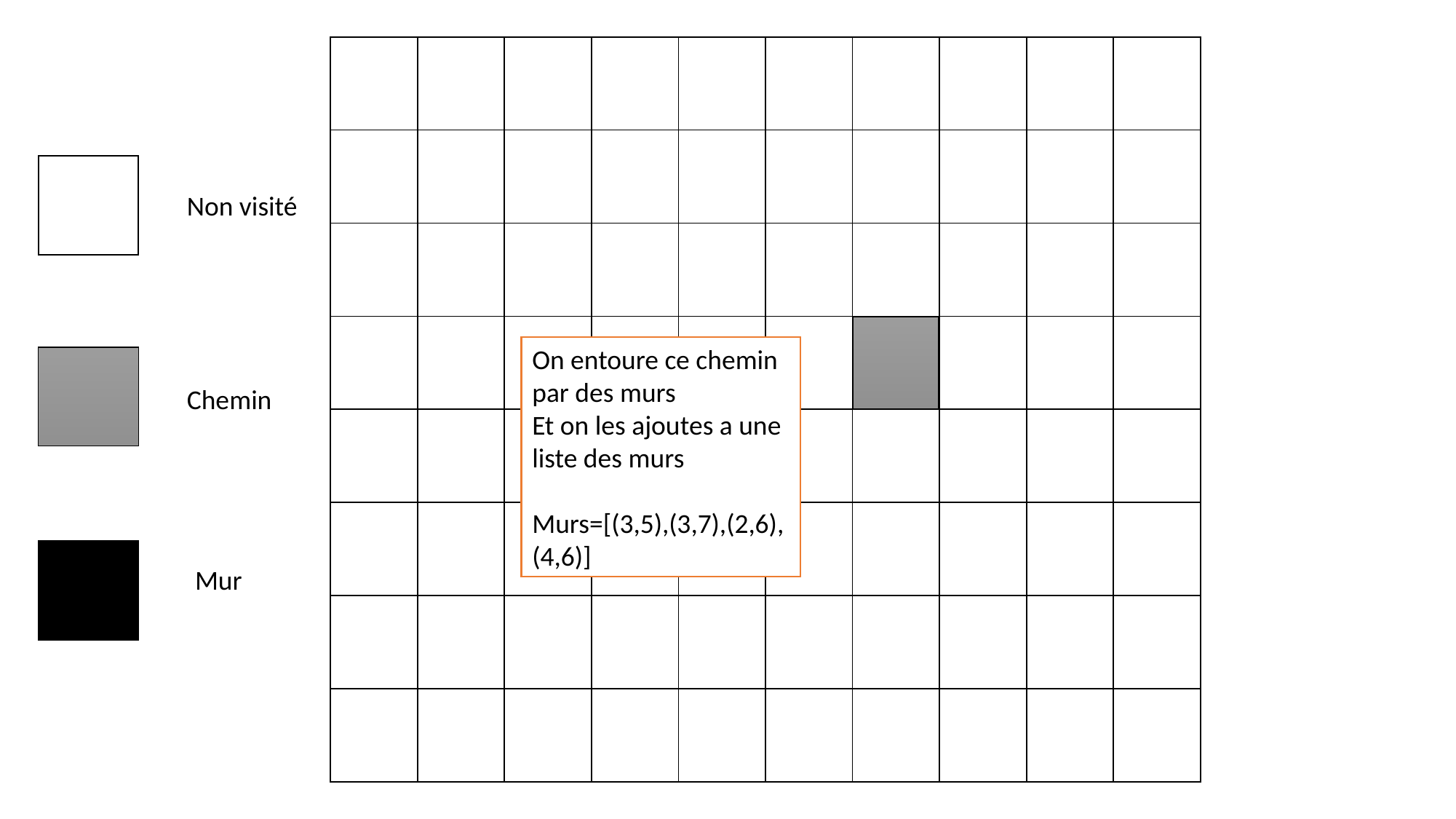

|  |  |  |  |  |  |  |  |  |  |
| --- | --- | --- | --- | --- | --- | --- | --- | --- | --- |
|  |  |  |  |  |  |  |  |  |  |
|  |  |  |  |  |  |  |  |  |  |
|  |  |  |  |  |  |  |  |  |  |
|  |  |  |  |  |  |  |  |  |  |
|  |  |  |  |  |  |  |  |  |  |
|  |  |  |  |  |  |  |  |  |  |
|  |  |  |  |  |  |  |  |  |  |

Non visité

On entoure ce chemin par des murs
Et on les ajoutes a une liste des murs

Murs=[(3,5),(3,7),(2,6),(4,6)]

Chemin

Mur